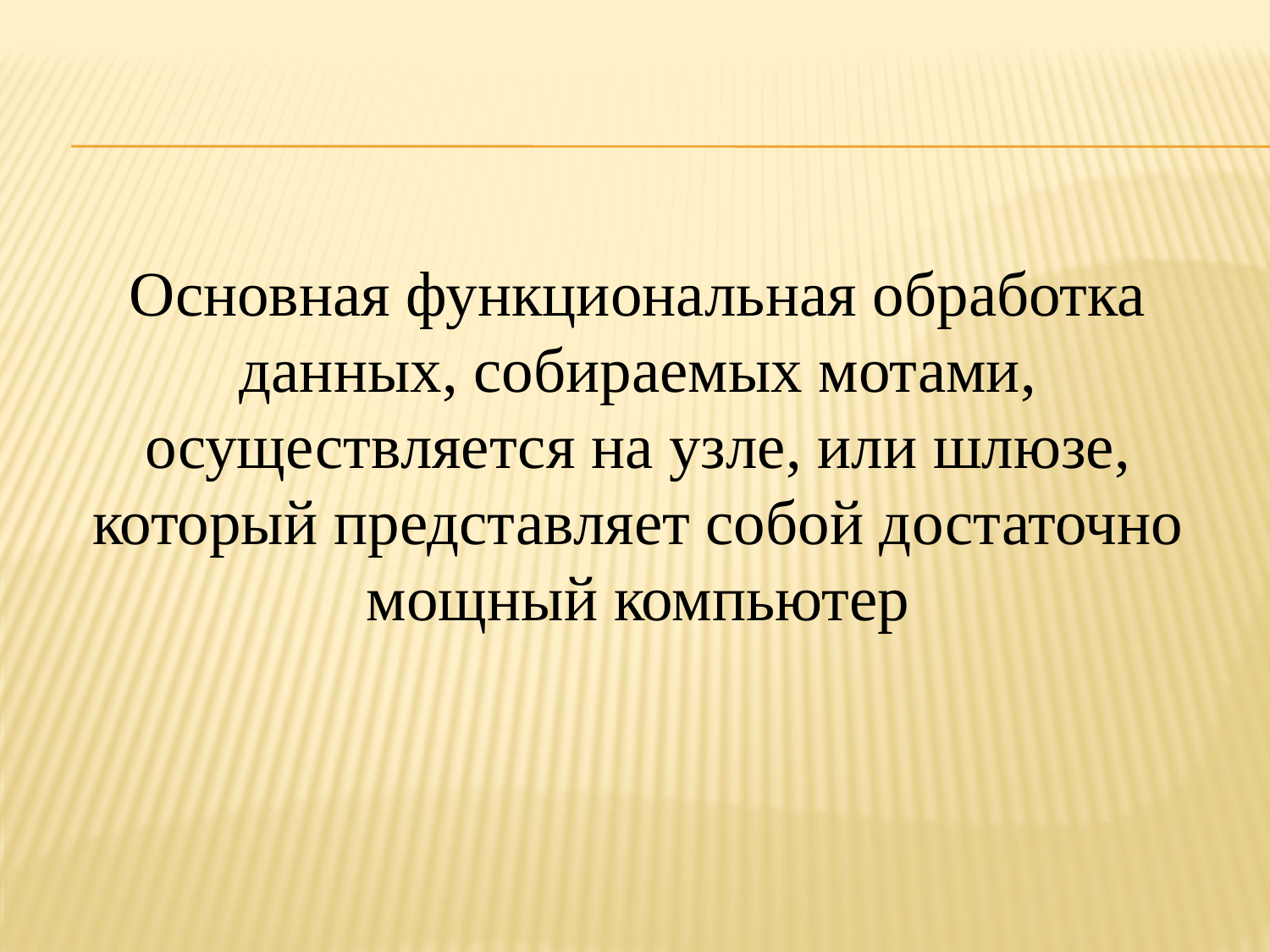

Основная функциональная обработка данных, собираемых мотами, осуществляется на узле, или шлюзе, который представляет собой достаточно мощный компьютер